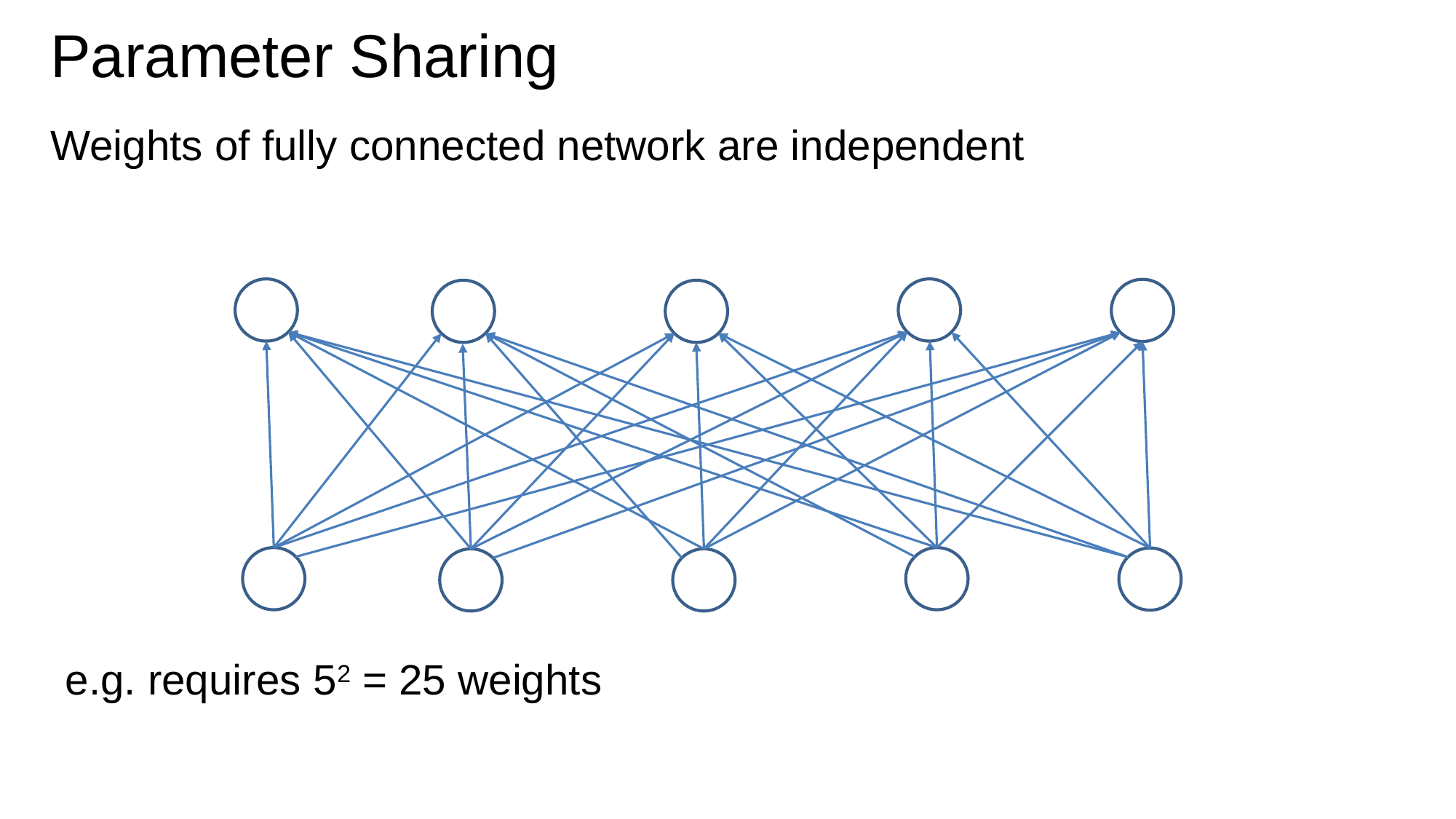

# Parameter Sharing
Weights of fully connected network are independent

e.g. requires 52 = 25 weights